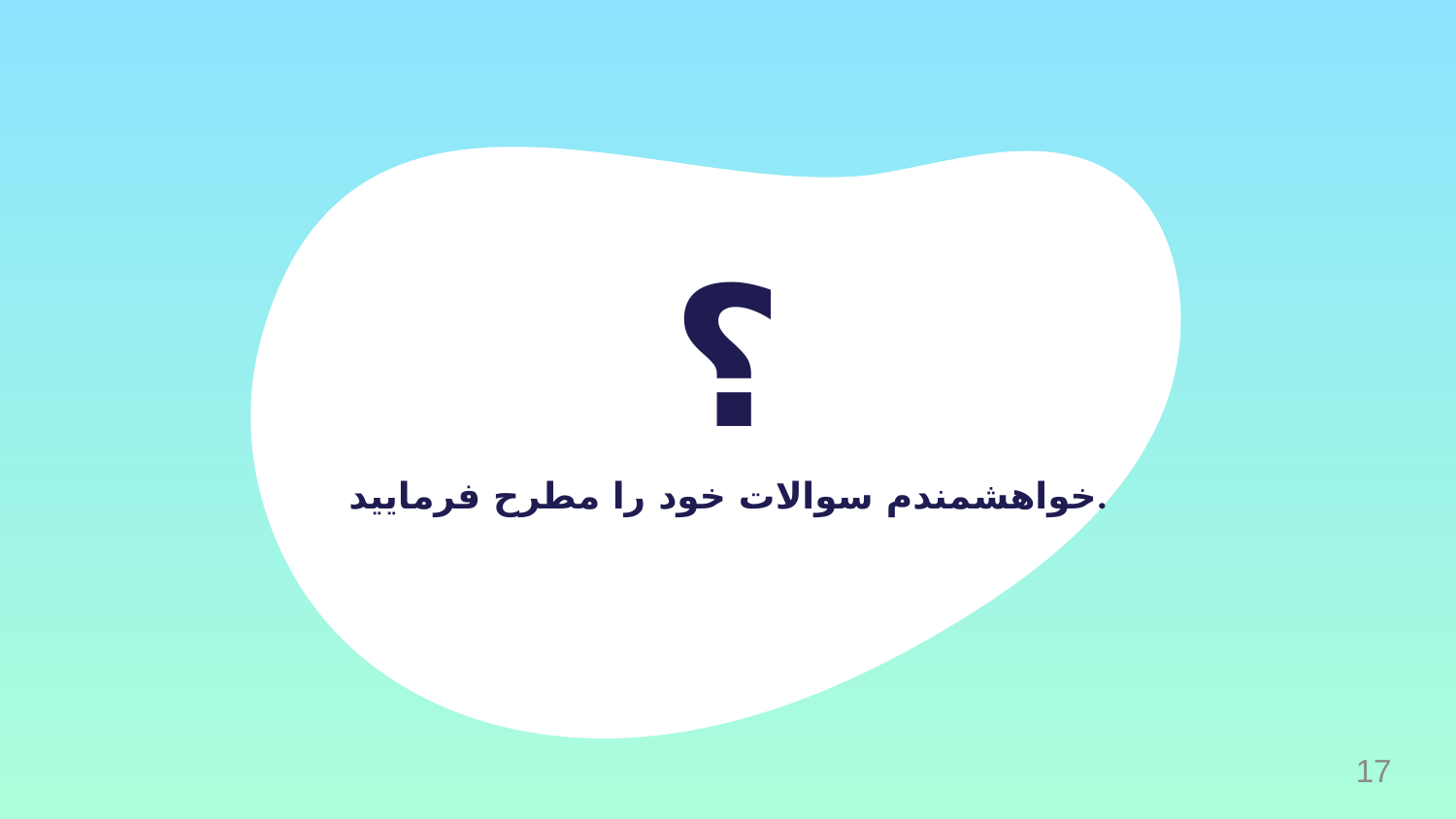

# ؟
خواهشمندم سوالات خود را مطرح فرمایید.
17